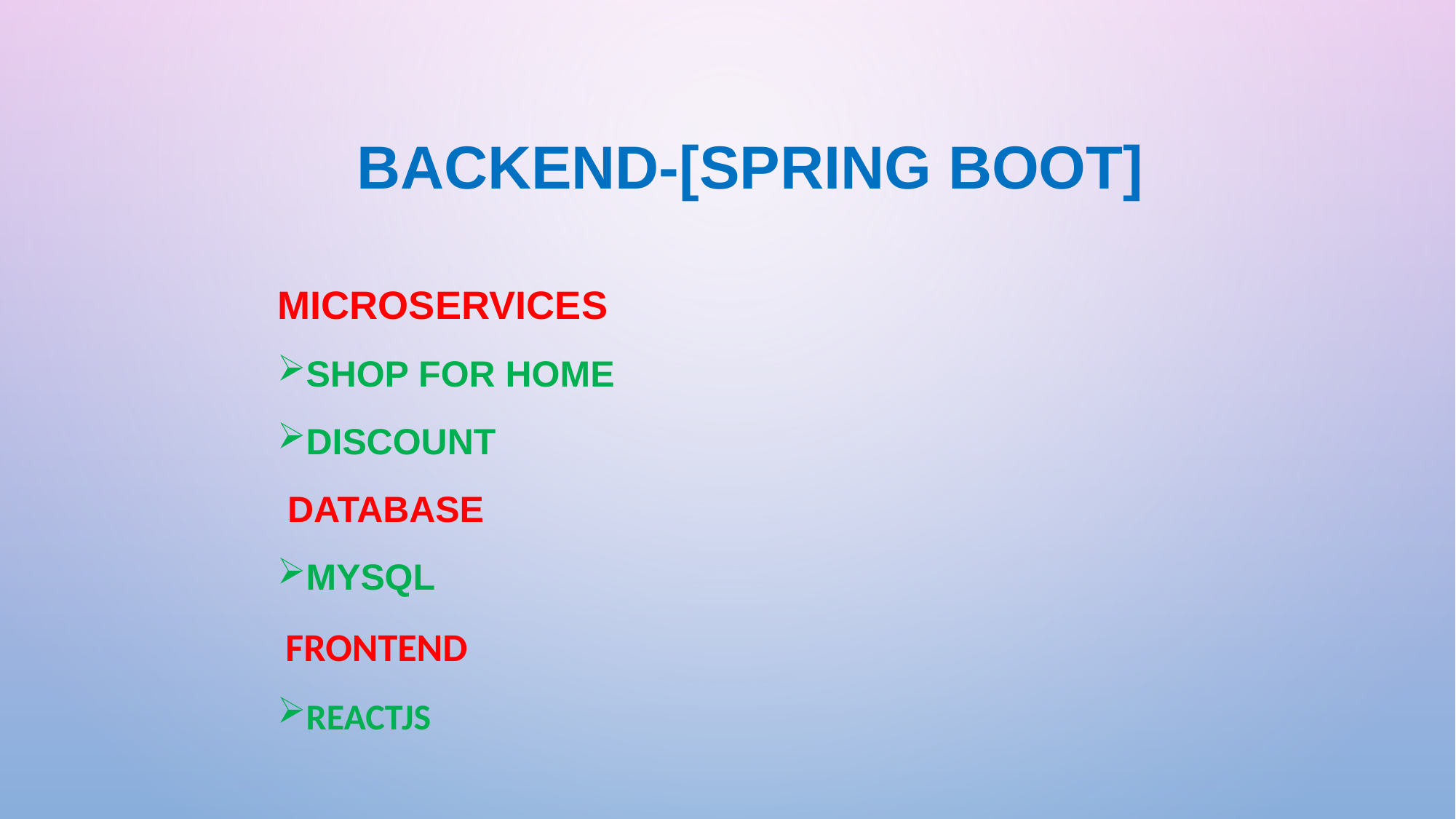

# BACKEND-[SPRING BOOT]
MICROSERVICES
SHOP FOR HOME
DISCOUNT
 DATABASE
MYSQL
 FRONTEND
REACTJS